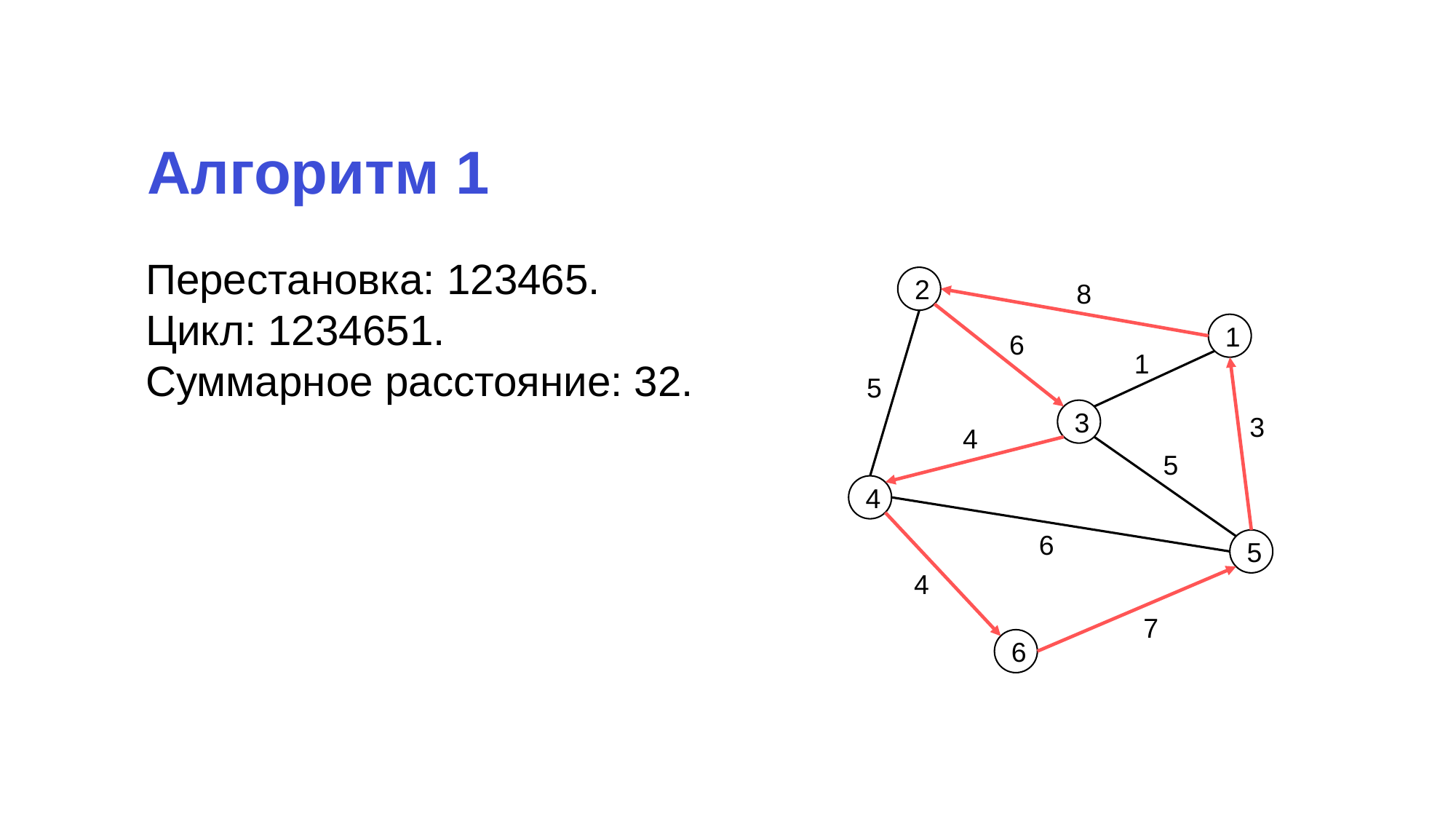

Алгоритм 1
Перестановка: 123465.
Цикл: 1234651.
Суммарное расстояние: 32.
2
8
1
6
1
5
3
3
4
5
4
6
5
4
7
6